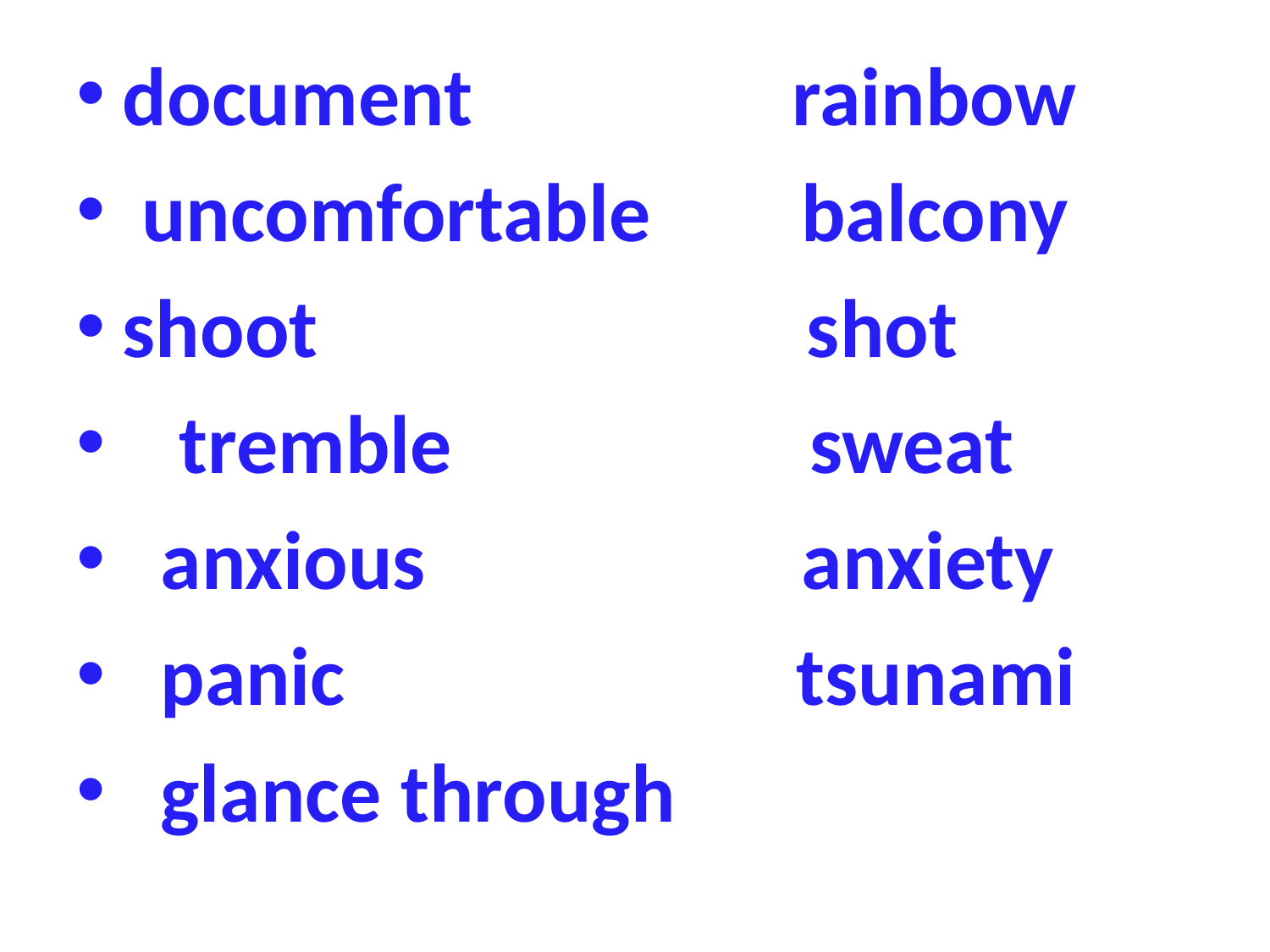

document                 rainbow
 uncomfortable        balcony
shoot                          shot
   tremble                   sweat
  anxious                    anxiety
  panic                        tsunami
  glance through